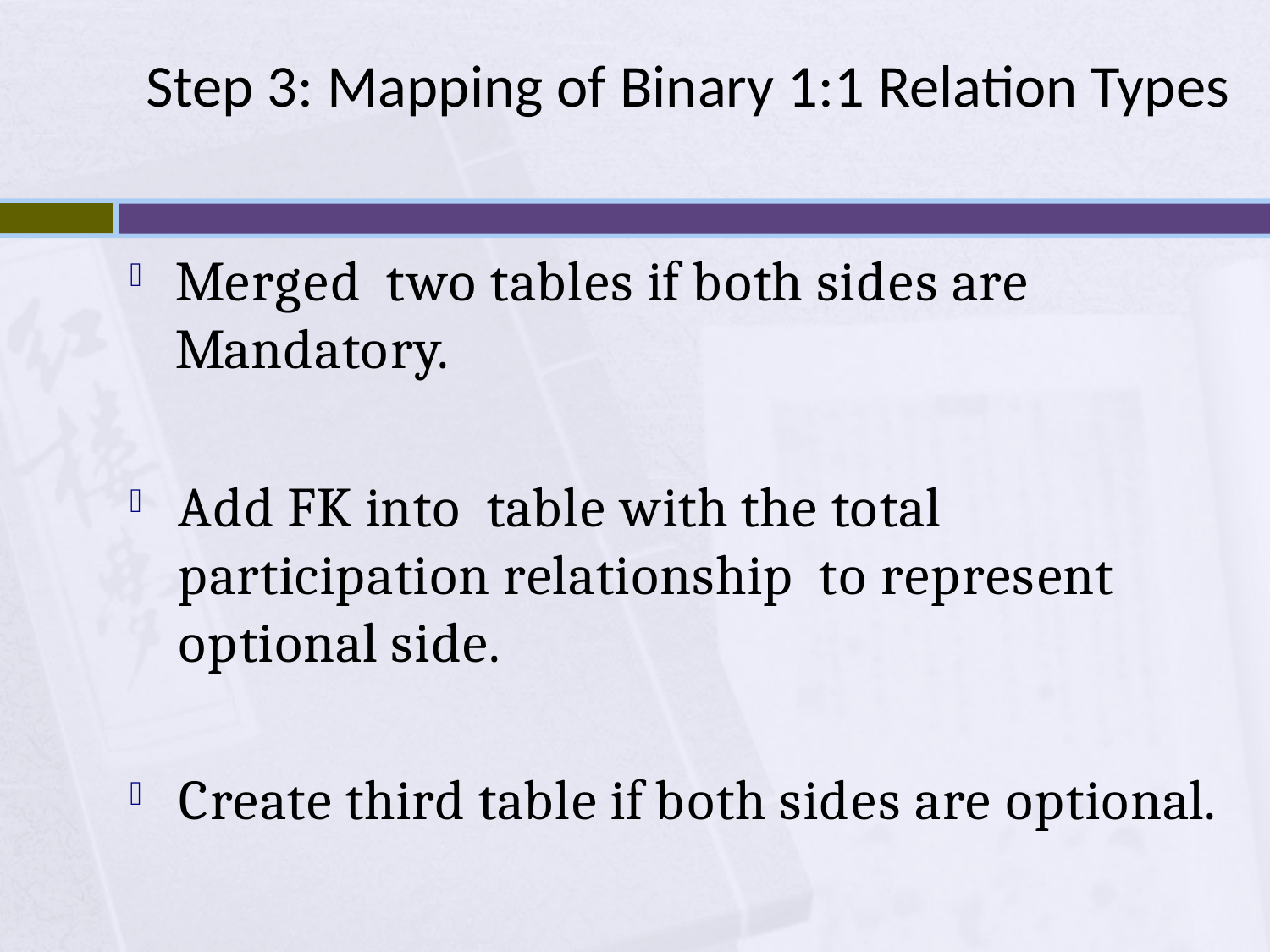

# Step 3: Mapping of Binary 1:1 Relation Types
Merged  two tables if both sides are Mandatory.

Add FK into  table with the total participation relationship  to represent optional side.

Create third table if both sides are optional.